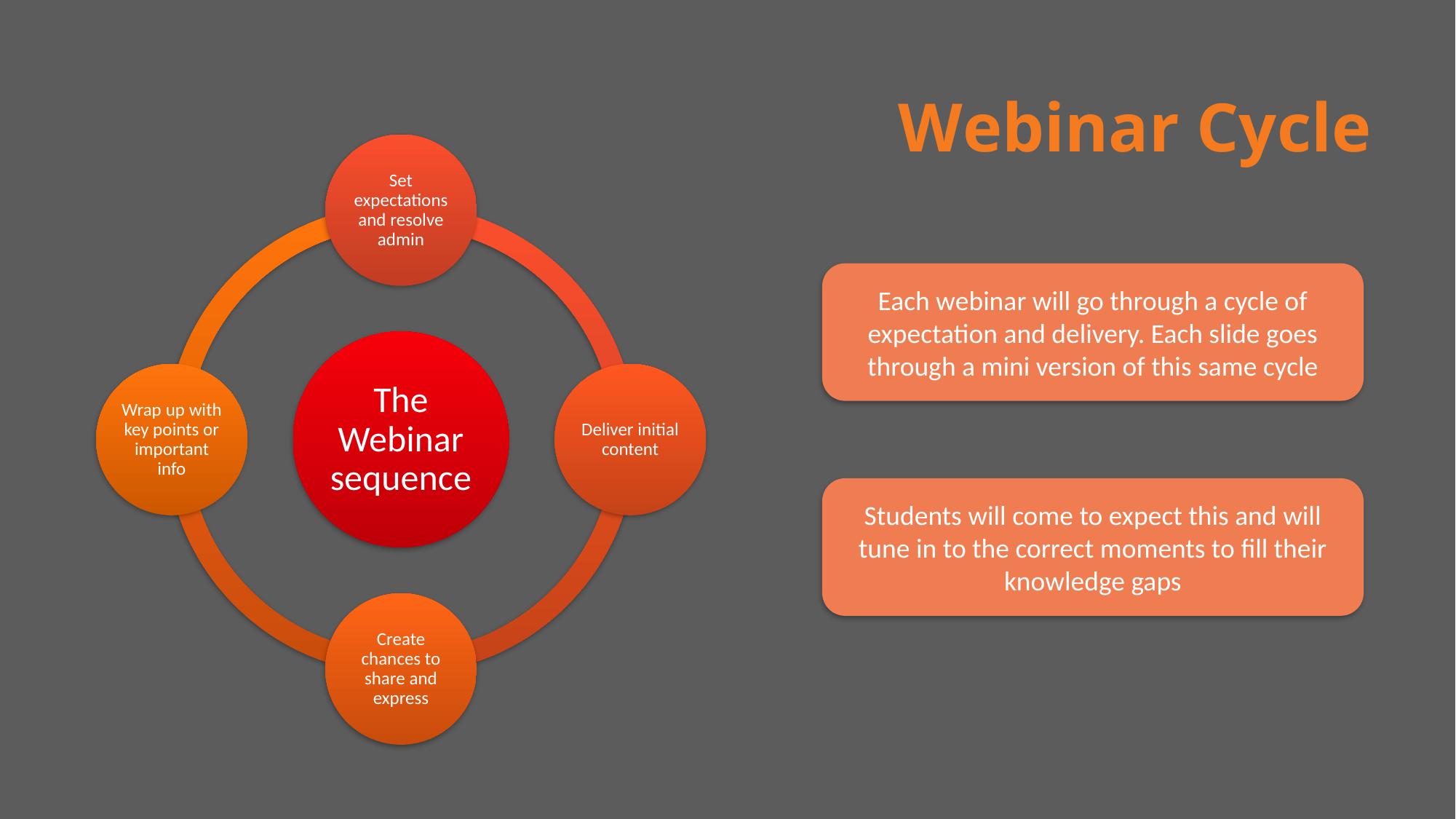

# Webinar Cycle
The Webinar sequence
Set expectations and resolve admin
Deliver initial content
Create chances to share and express
Wrap up with key points or important info
Each webinar will go through a cycle of expectation and delivery. Each slide goes through a mini version of this same cycle
Students will come to expect this and will tune in to the correct moments to fill their knowledge gaps